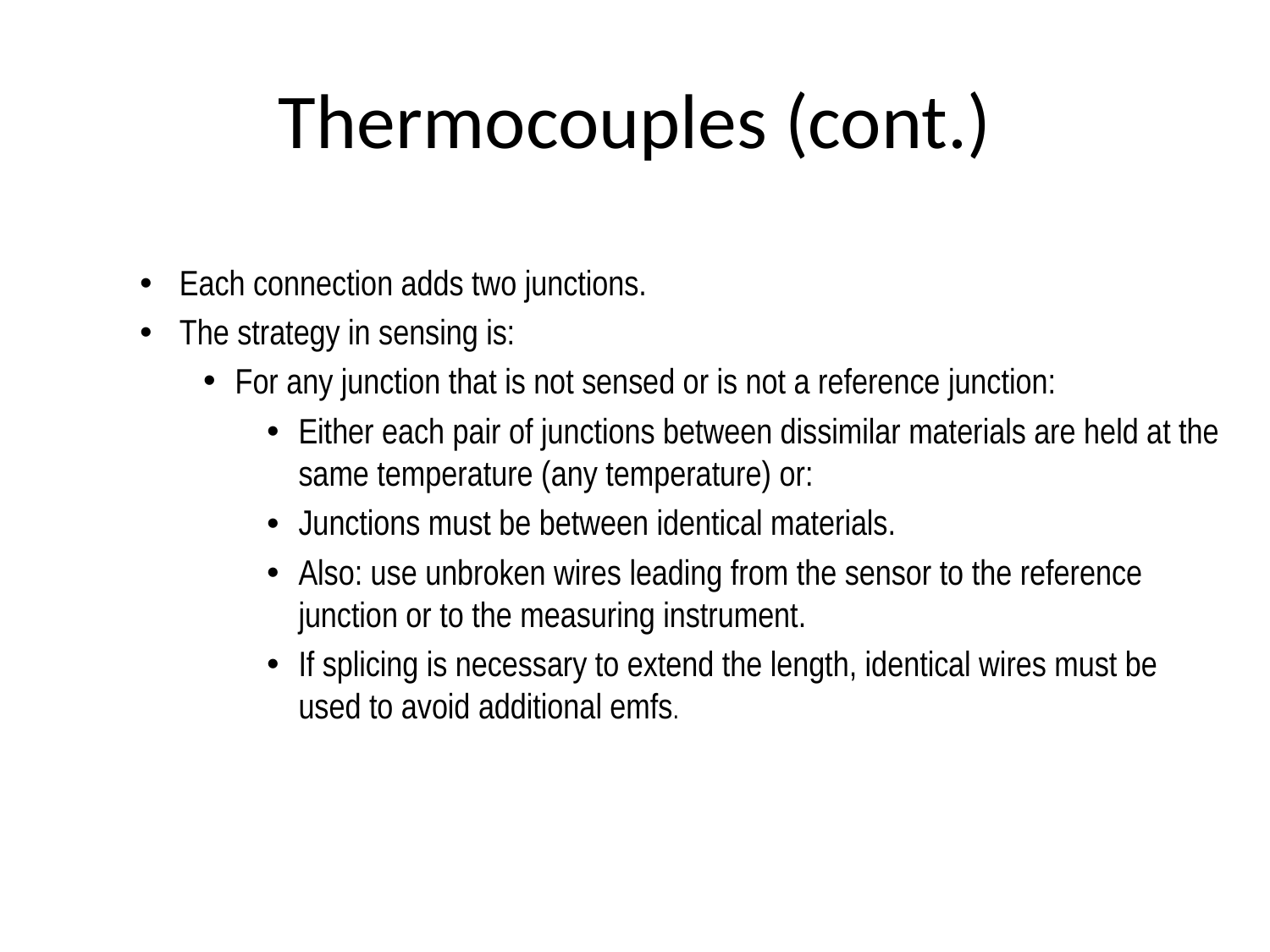

# Thermocouples (cont.)
Each connection adds two junctions.
The strategy in sensing is:
For any junction that is not sensed or is not a reference junction:
Either each pair of junctions between dissimilar materials are held at the same temperature (any temperature) or:
Junctions must be between identical materials.
Also: use unbroken wires leading from the sensor to the reference junction or to the measuring instrument.
If splicing is necessary to extend the length, identical wires must be used to avoid additional emfs.